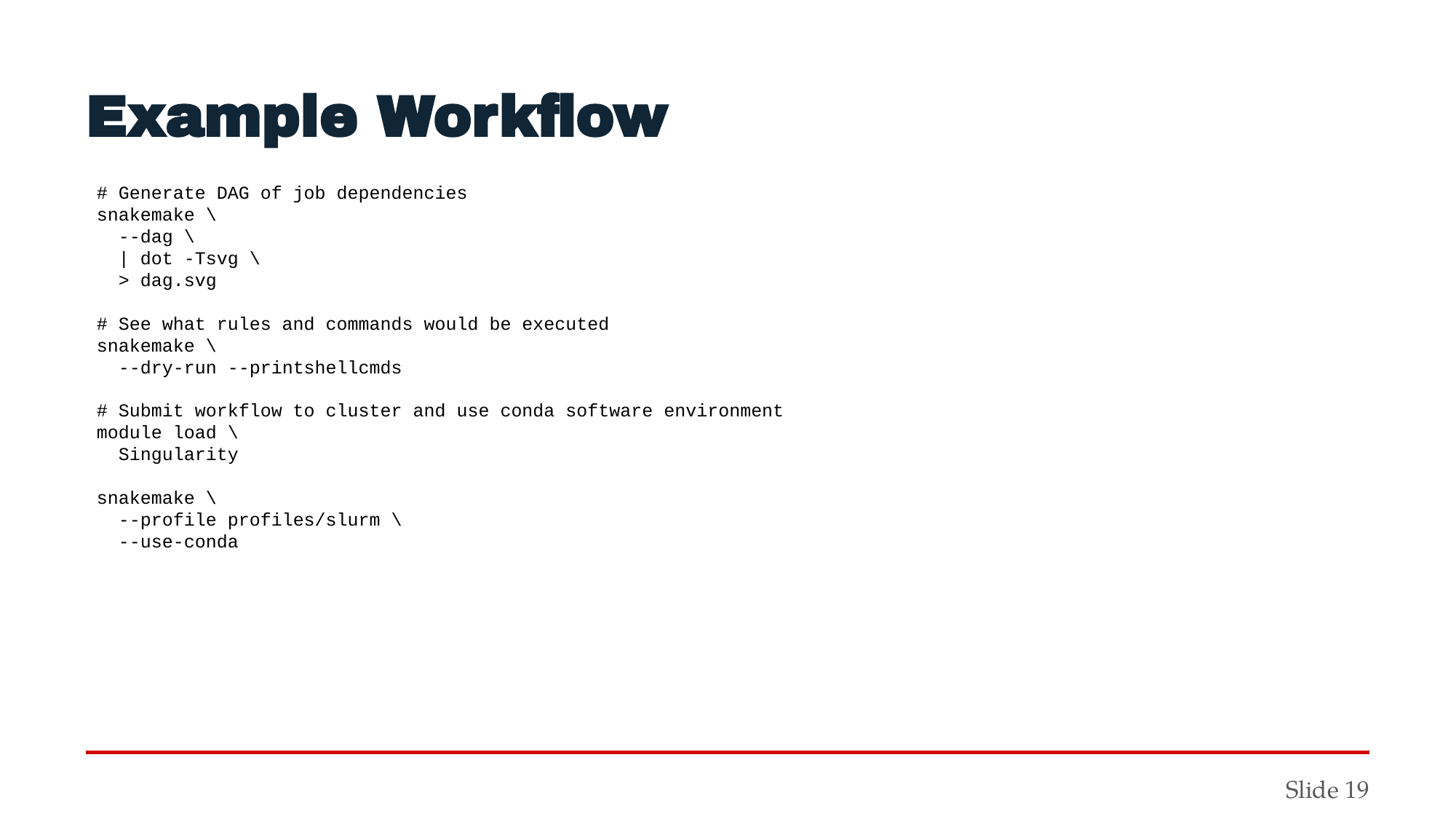

# Example Workflow
# Generate DAG of job dependencies
snakemake \
  --dag \
  | dot -Tsvg \
  > dag.svg

# See what rules and commands would be executed
snakemake \
  --dry-run --printshellcmds

# Submit workflow to cluster and use conda software environment
module load \
  Singularity

snakemake \
  --profile profiles/slurm \
  --use-conda

Slide 19